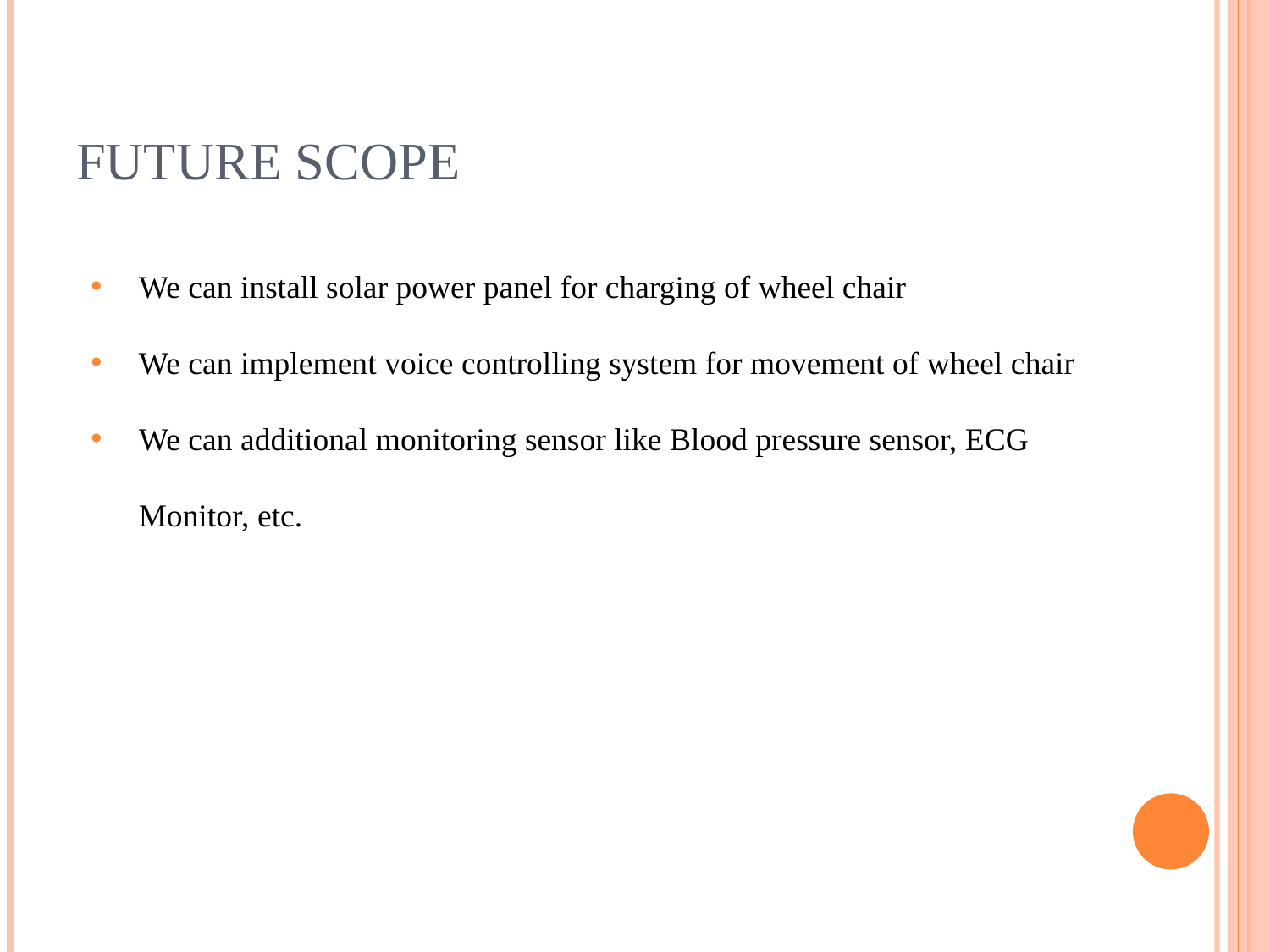

# Future scope
We can install solar power panel for charging of wheel chair
We can implement voice controlling system for movement of wheel chair
We can additional monitoring sensor like Blood pressure sensor, ECG Monitor, etc.